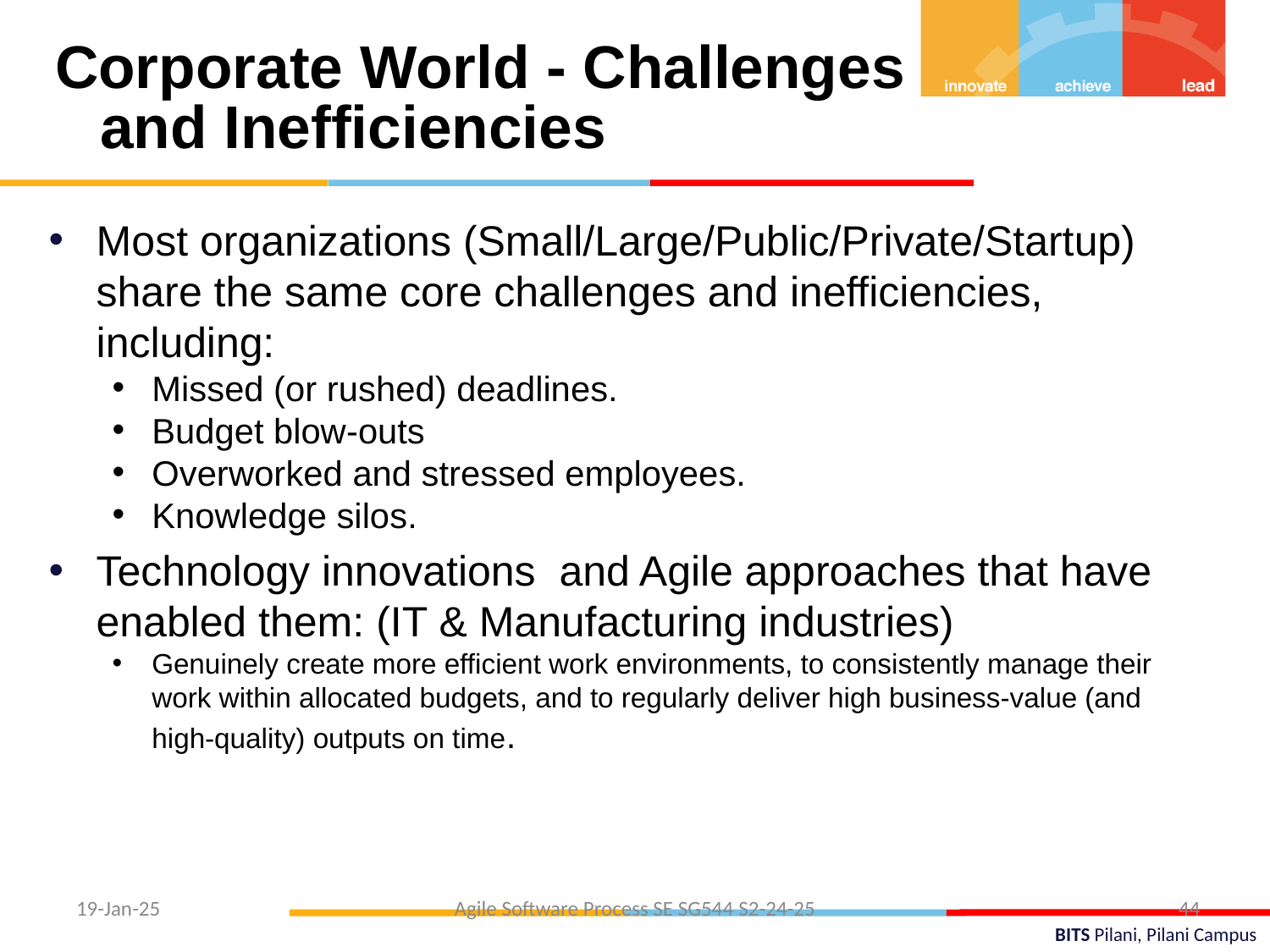

Corporate World - Challenges and Inefficiencies
Most organizations (Small/Large/Public/Private/Startup) share the same core challenges and inefficiencies, including:
Missed (or rushed) deadlines.
Budget blow-outs
Overworked and stressed employees.
Knowledge silos.
Technology innovations  and Agile approaches that have enabled them: (IT & Manufacturing industries)
Genuinely create more efficient work environments, to consistently manage their work within allocated budgets, and to regularly deliver high business-value (and high-quality) outputs on time.
19-Jan-25
Agile Software Process SE SG544 S2-24-25
44